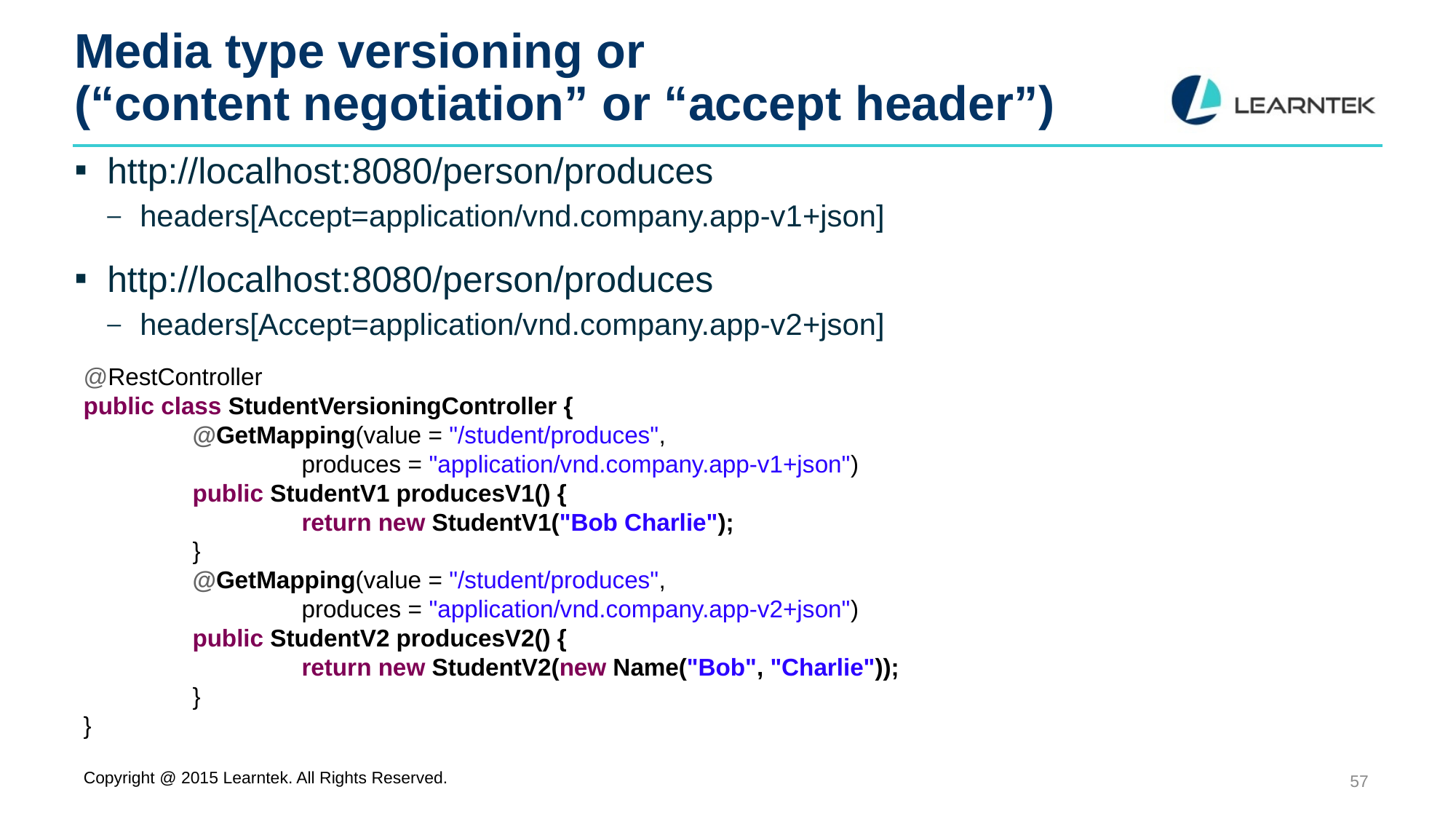

# Media type versioning or (“content negotiation” or “accept header”)
http://localhost:8080/person/produces
headers[Accept=application/vnd.company.app-v1+json]
http://localhost:8080/person/produces
headers[Accept=application/vnd.company.app-v2+json]

@RestController
public class StudentVersioningController {
	@GetMapping(value = "/student/produces",
		produces = "application/vnd.company.app-v1+json")
	public StudentV1 producesV1() {
		return new StudentV1("Bob Charlie");
	}
	@GetMapping(value = "/student/produces",
		produces = "application/vnd.company.app-v2+json")
	public StudentV2 producesV2() {
		return new StudentV2(new Name("Bob", "Charlie"));
	}
}
Copyright @ 2015 Learntek. All Rights Reserved.
57